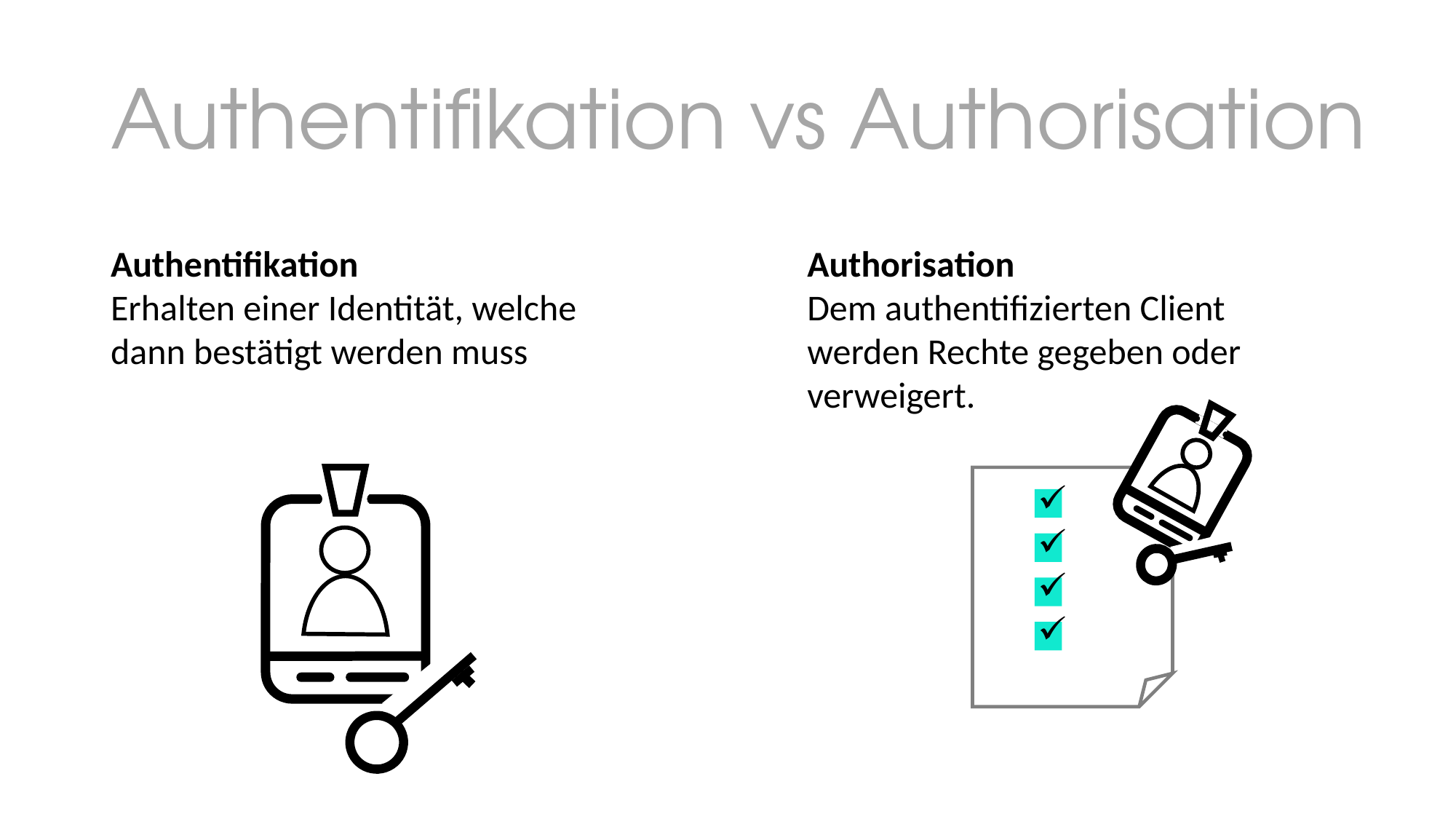

Authentifikation vs Authorisation
Authentifikation
Erhalten einer Identität, welche dann bestätigt werden muss
Authorisation
Dem authentifizierten Client werden Rechte gegeben oder verweigert.